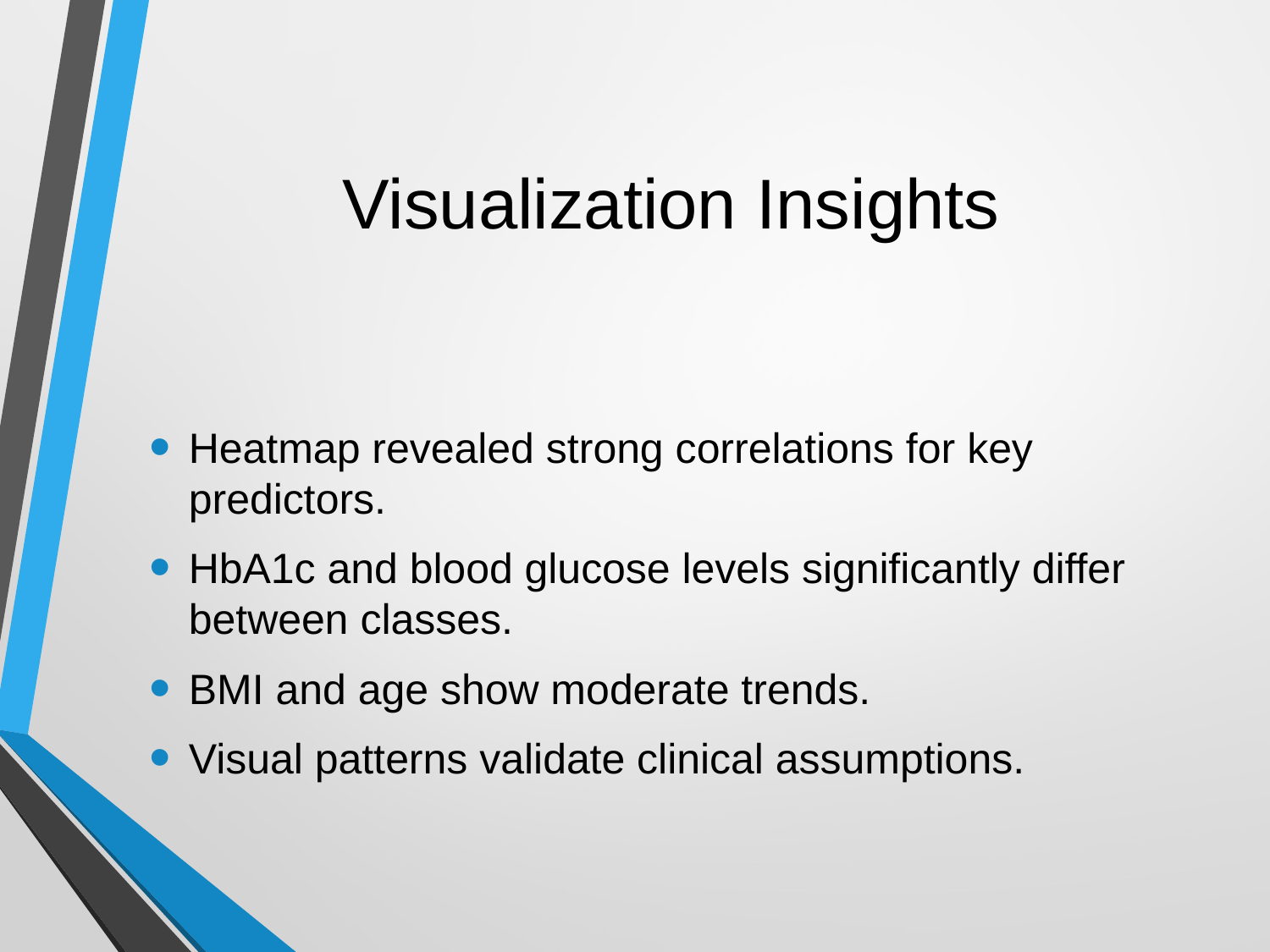

# Visualization Insights
Heatmap revealed strong correlations for key predictors.
HbA1c and blood glucose levels significantly differ between classes.
BMI and age show moderate trends.
Visual patterns validate clinical assumptions.